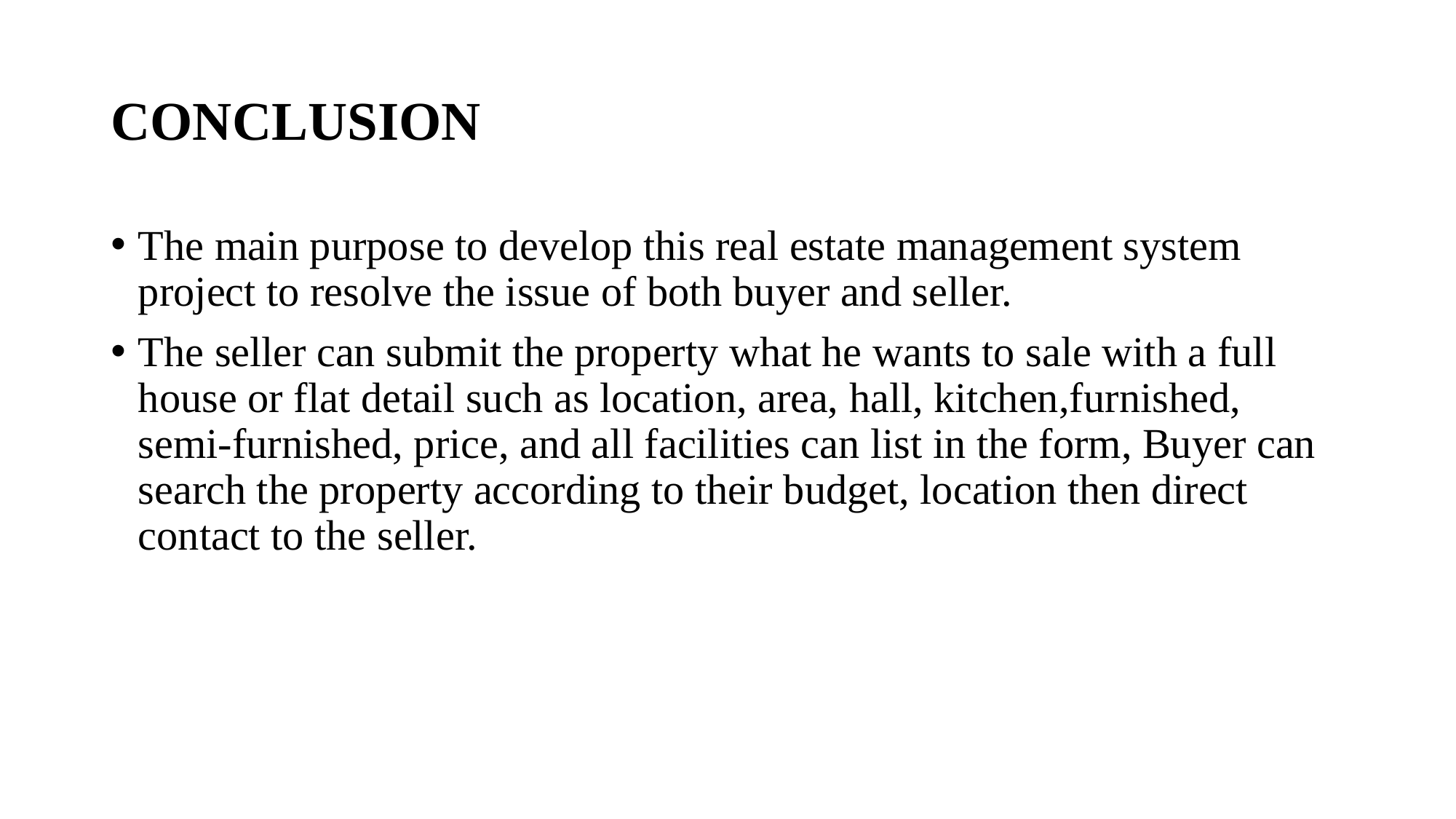

# CONCLUSION
The main purpose to develop this real estate management system project to resolve the issue of both buyer and seller.
The seller can submit the property what he wants to sale with a full house or flat detail such as location, area, hall, kitchen,furnished, semi-furnished, price, and all facilities can list in the form, Buyer can search the property according to their budget, location then direct contact to the seller.